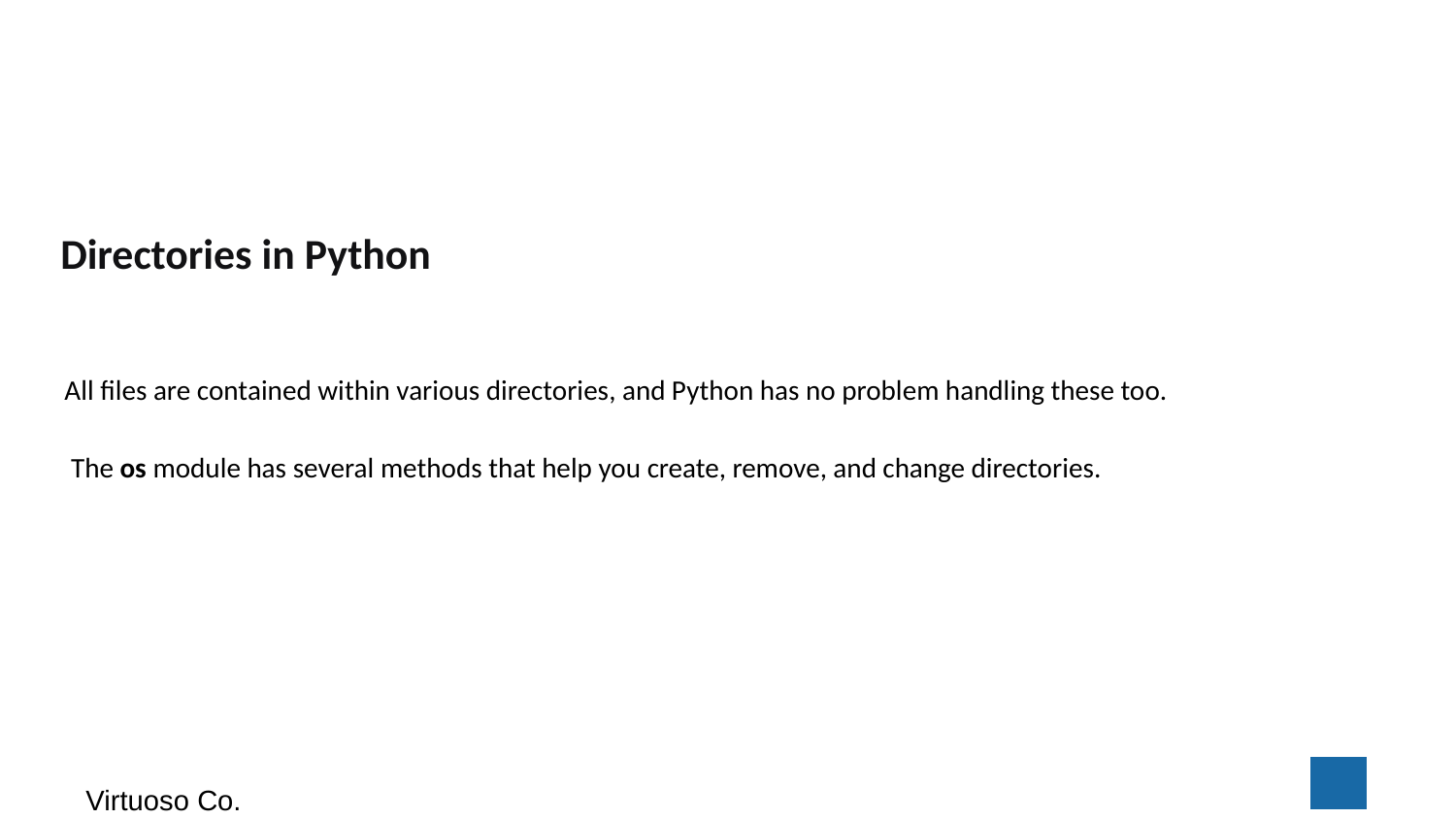

Directories in Python

All files are contained within various directories, and Python has no problem handling these too.
 The os module has several methods that help you create, remove, and change directories.

40